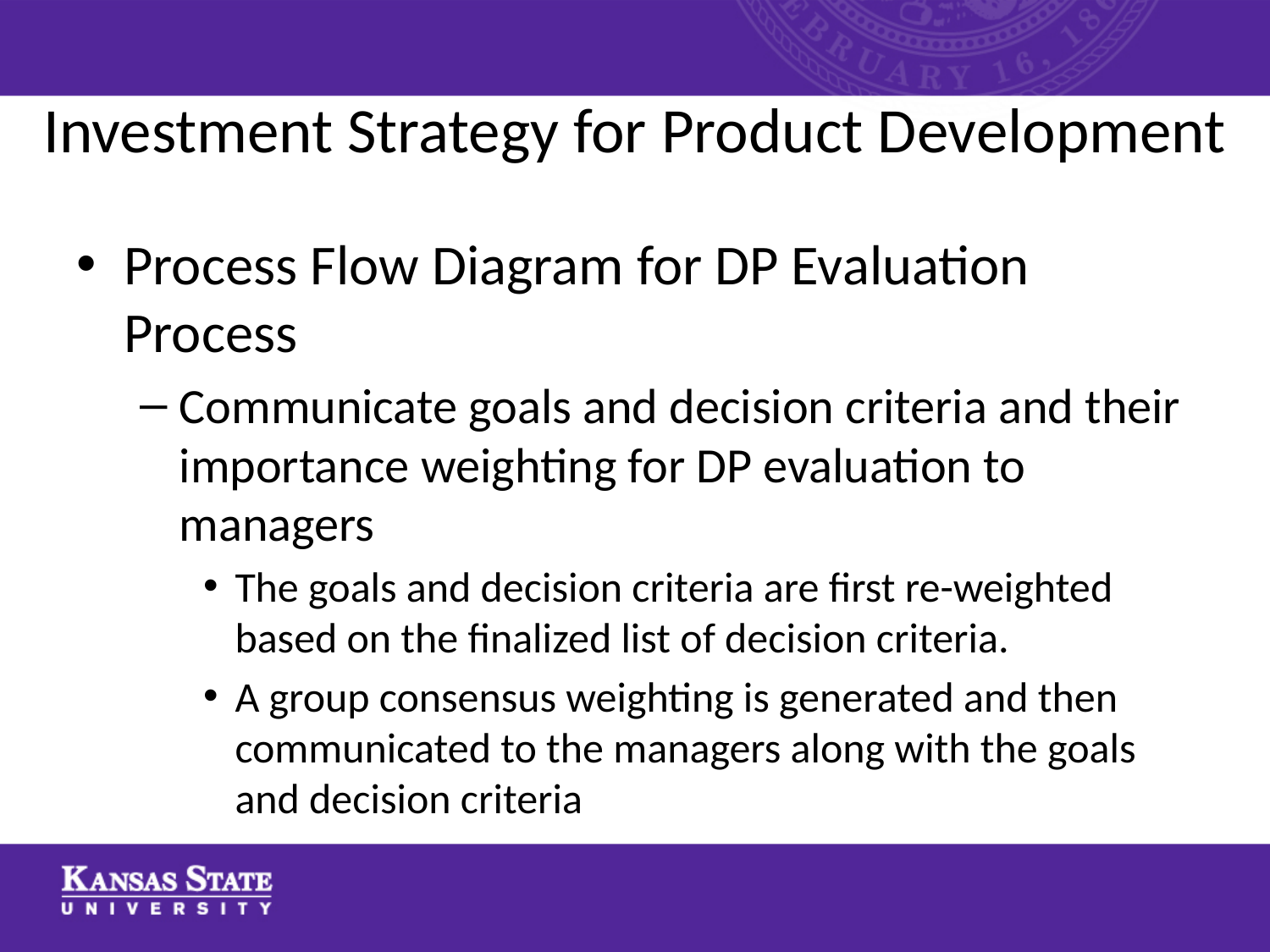

# Investment Strategy for Product Development
Process Flow Diagram for DP Evaluation Process
Communicate goals and decision criteria and their importance weighting for DP evaluation to managers
The goals and decision criteria are first re-weighted based on the finalized list of decision criteria.
A group consensus weighting is generated and then communicated to the managers along with the goals and decision criteria